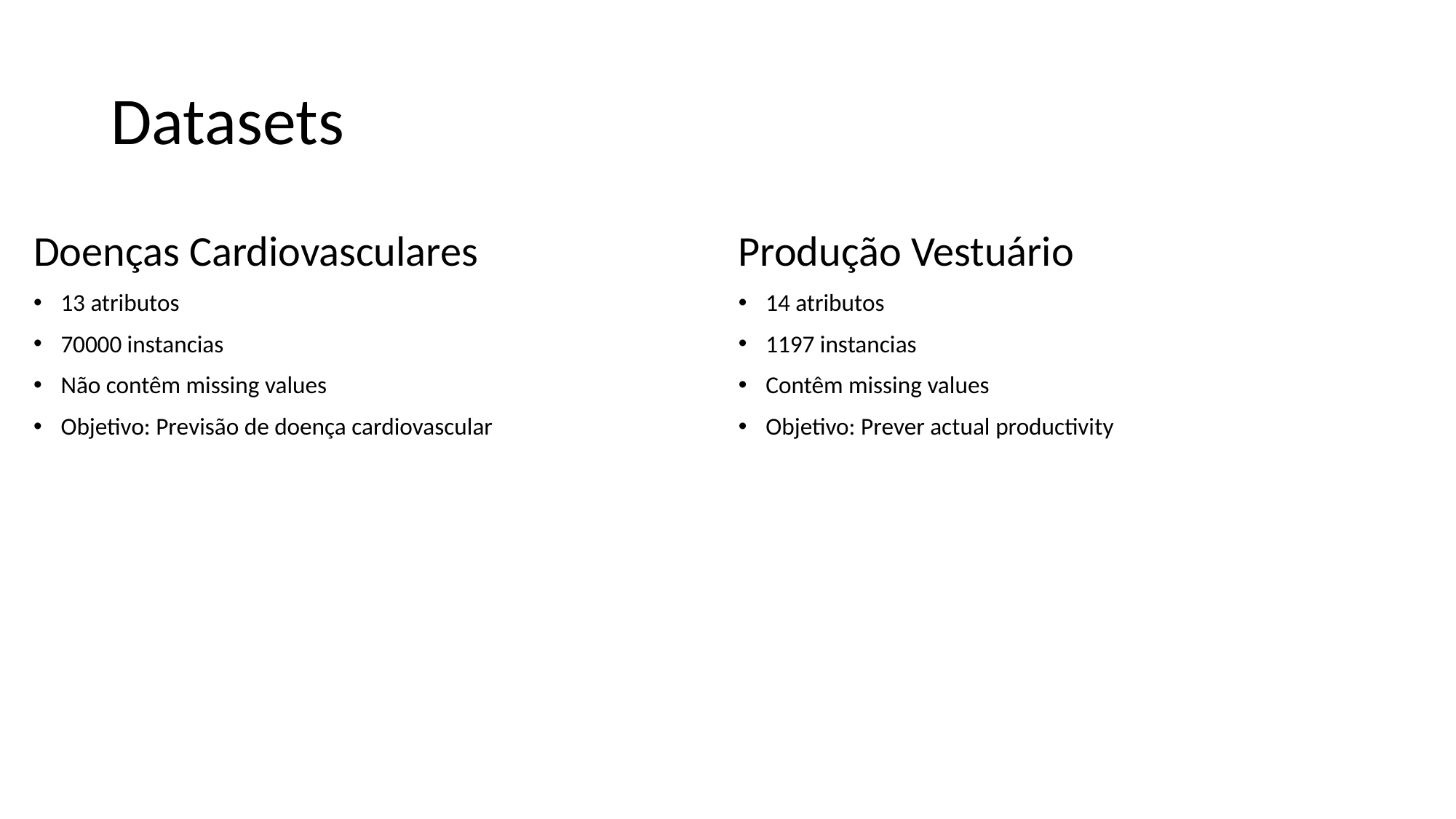

# Datasets
Doenças Cardiovasculares
13 atributos
70000 instancias
Não contêm missing values
Objetivo: Previsão de doença cardiovascular

Produção Vestuário
14 atributos
1197 instancias
Contêm missing values
Objetivo: Prever actual productivity